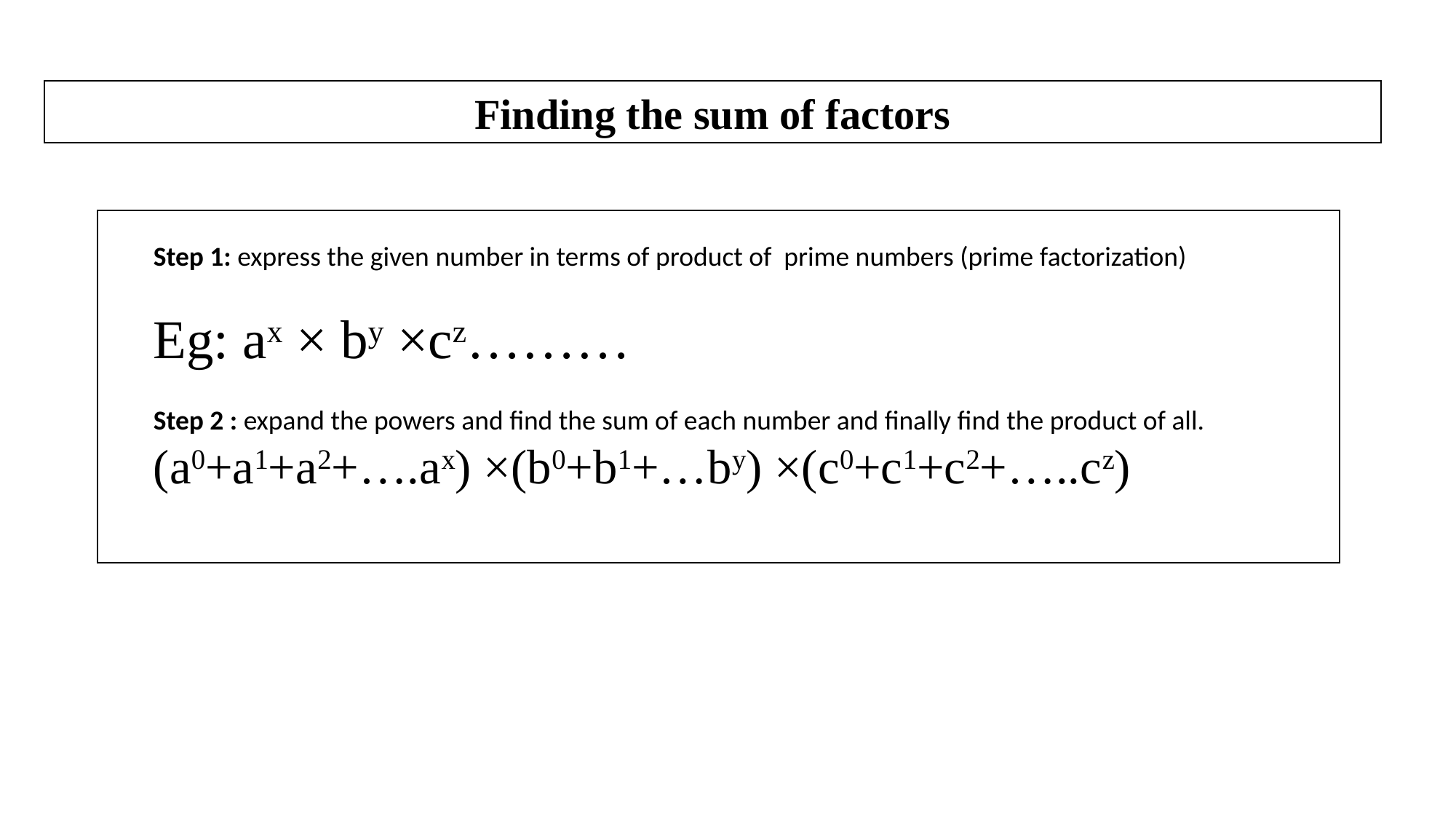

Finding the sum of factors

Step 1: express the given number in terms of product of  prime numbers (prime factorization)

Eg: ax × by ×cz………

Step 2 : expand the powers and find the sum of each number and finally find the product of all.
(a0+a1+a2+….ax) ×(b0+b1+…by) ×(c0+c1+c2+…..cz)